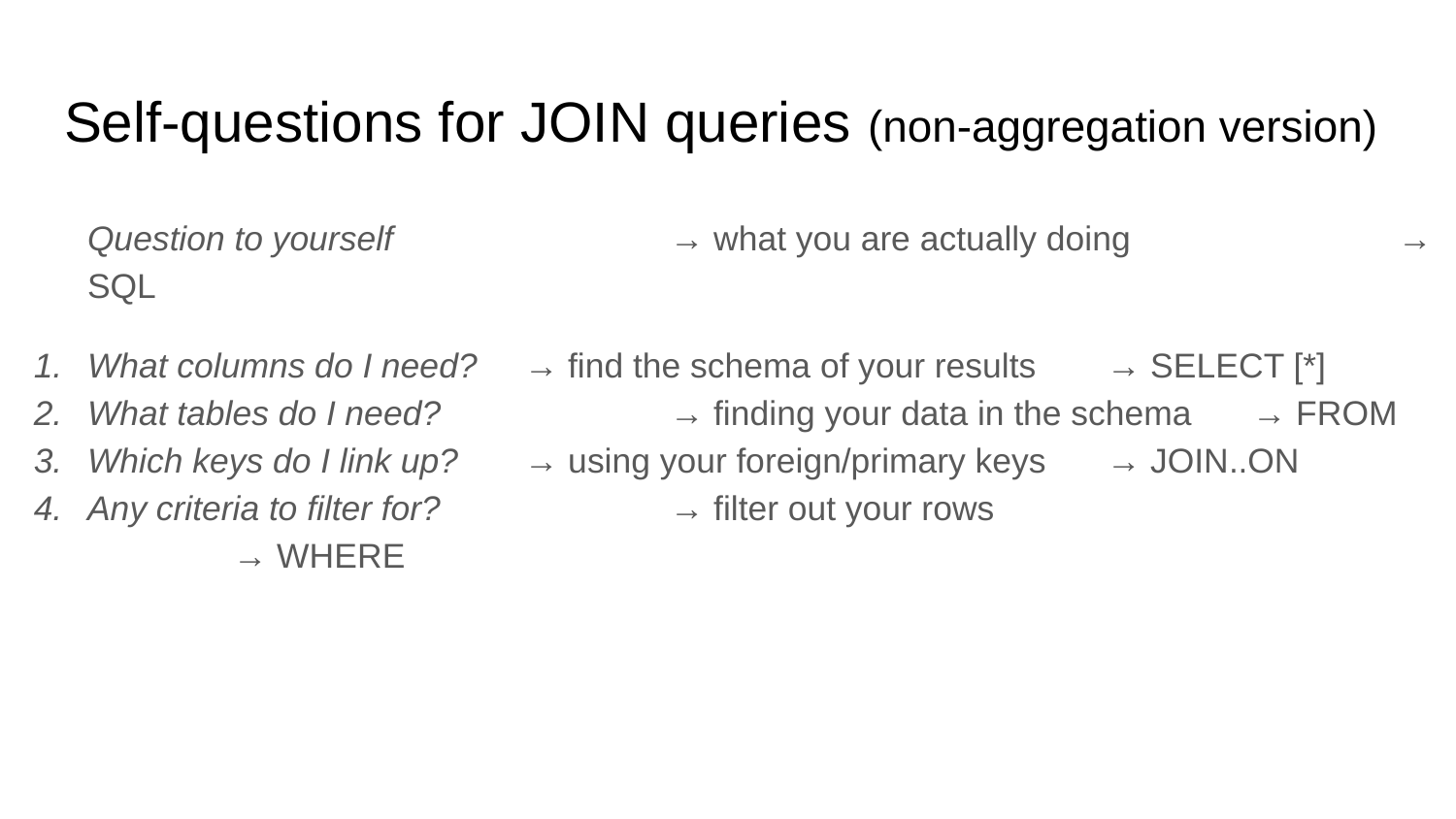

# Self-questions for JOIN queries (non-aggregation version)
Question to yourself 		→ what you are actually doing		→ SQL
What columns do I need?  	→ find the schema of your results	→ SELECT [*]
What tables do I need?		→ finding your data in the schema	→ FROM
Which keys do I link up?	→ using your foreign/primary keys	→ JOIN..ON
Any criteria to filter for? 		→ filter out your rows				→ WHERE